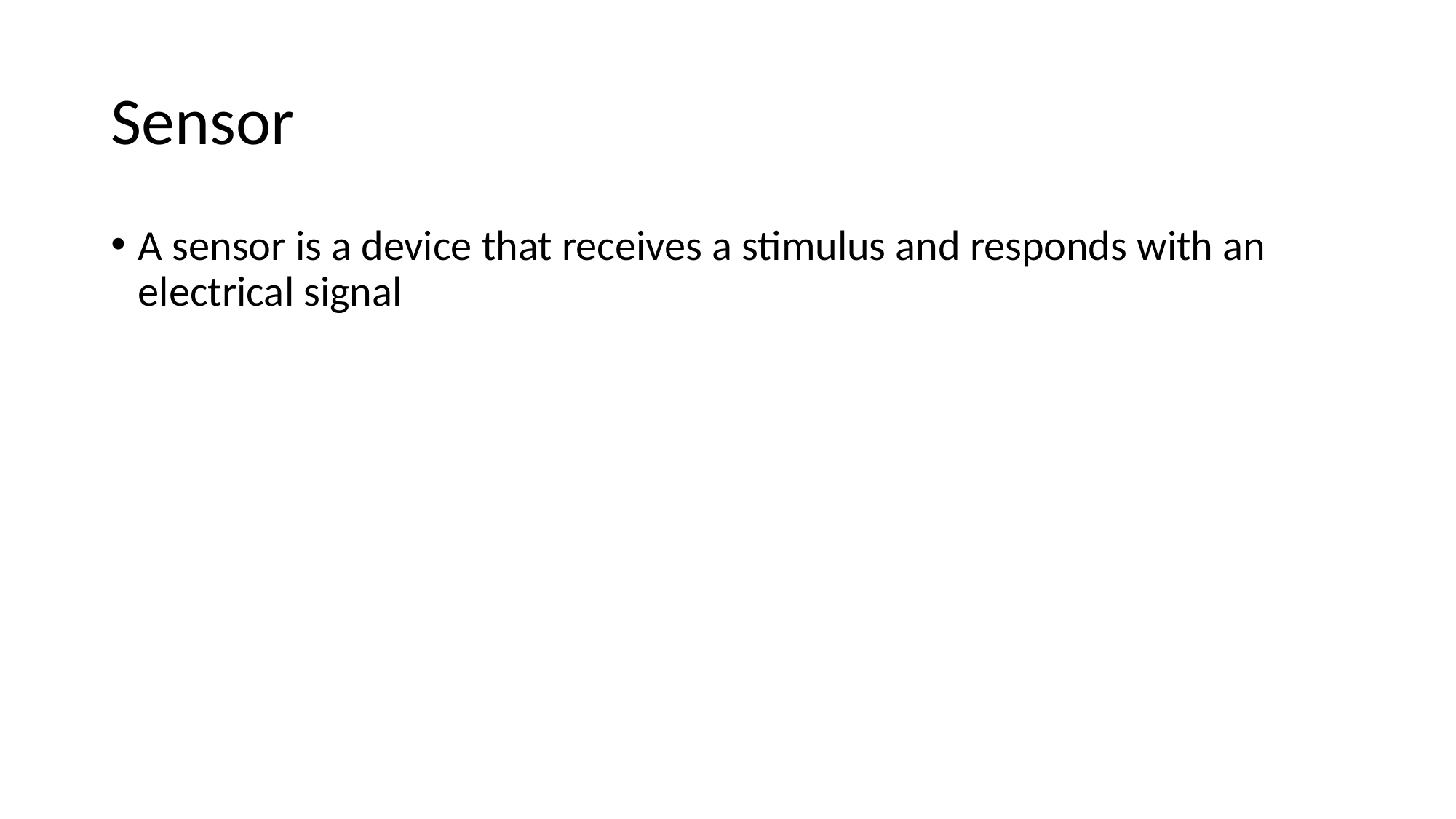

# Sensor
A sensor is a device that receives a stimulus and responds with an electrical signal